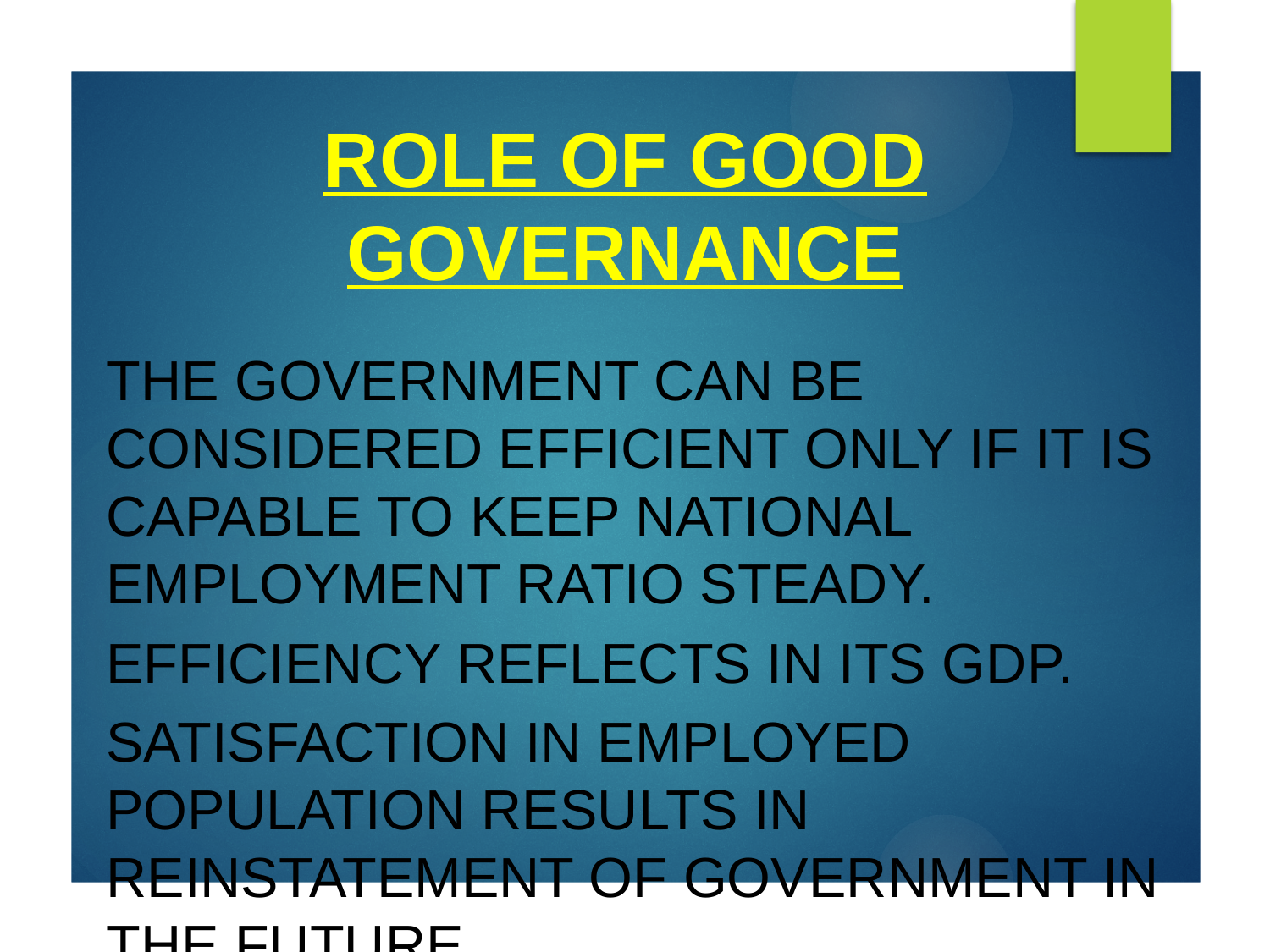

ROLE OF GOOD GOVERNANCE

THE GOVERNMENT CAN BE CONSIDERED EFFICIENT ONLY IF IT IS CAPABLE TO KEEP NATIONAL EMPLOYMENT RATIO STEADY.
EFFICIENCY REFLECTS IN ITS GDP.
SATISFACTION IN EMPLOYED POPULATION RESULTS IN REINSTATEMENT OF GOVERNMENT IN THE FUTURE.